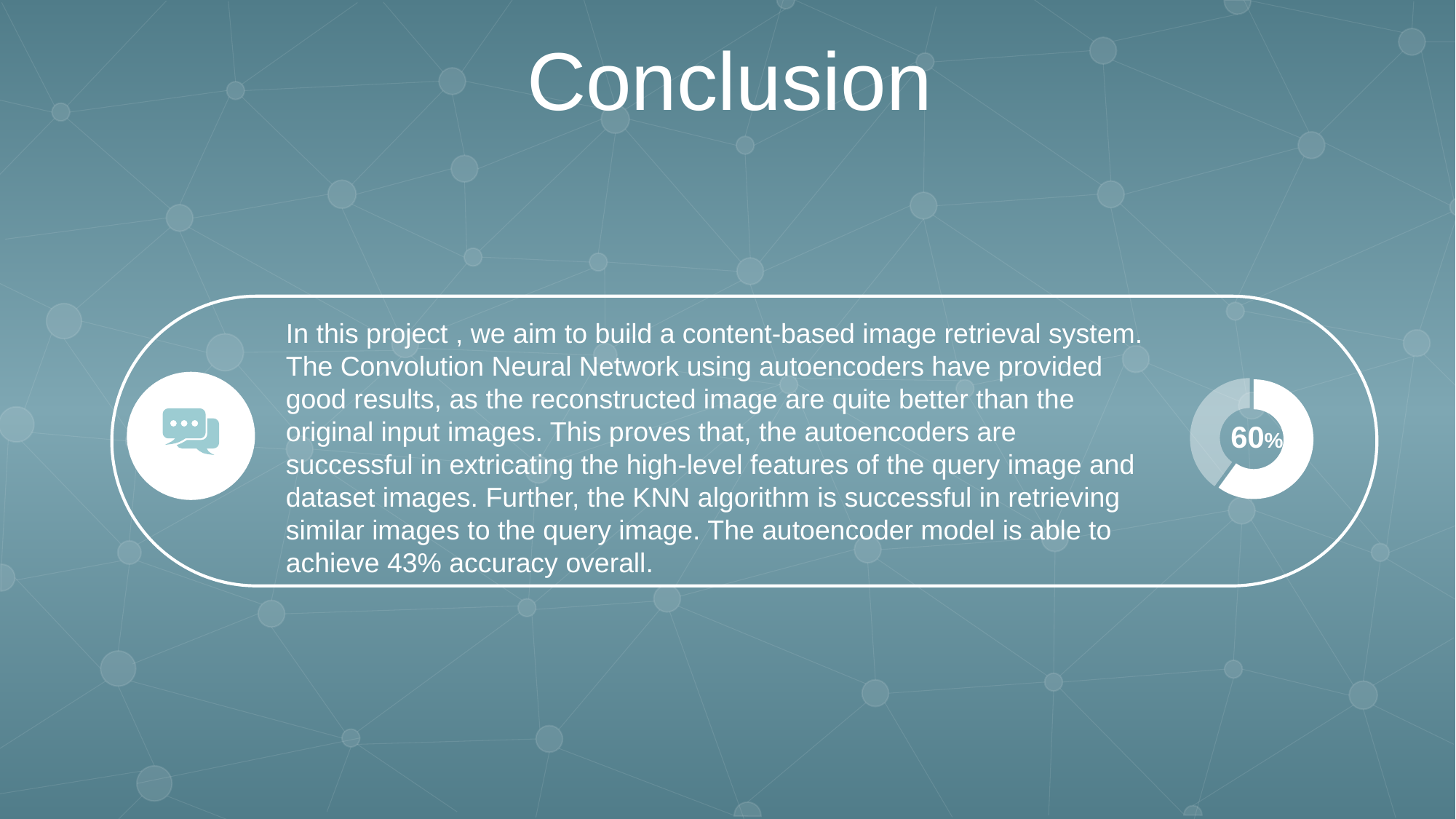

Conclusion

In this project , we aim to build a content-based image retrieval system. The Convolution Neural Network using autoencoders have provided good results, as the reconstructed image are quite better than the original input images. This proves that, the autoencoders are successful in extricating the high-level features of the query image and dataset images. Further, the KNN algorithm is successful in retrieving similar images to the query image. The autoencoder model is able to achieve 43% accuracy overall.

### Chart

| Category | Sales |
|---|---|
| 1st Qtr | 60.0 |
| 2nd Qtr | 40.0 |
60%